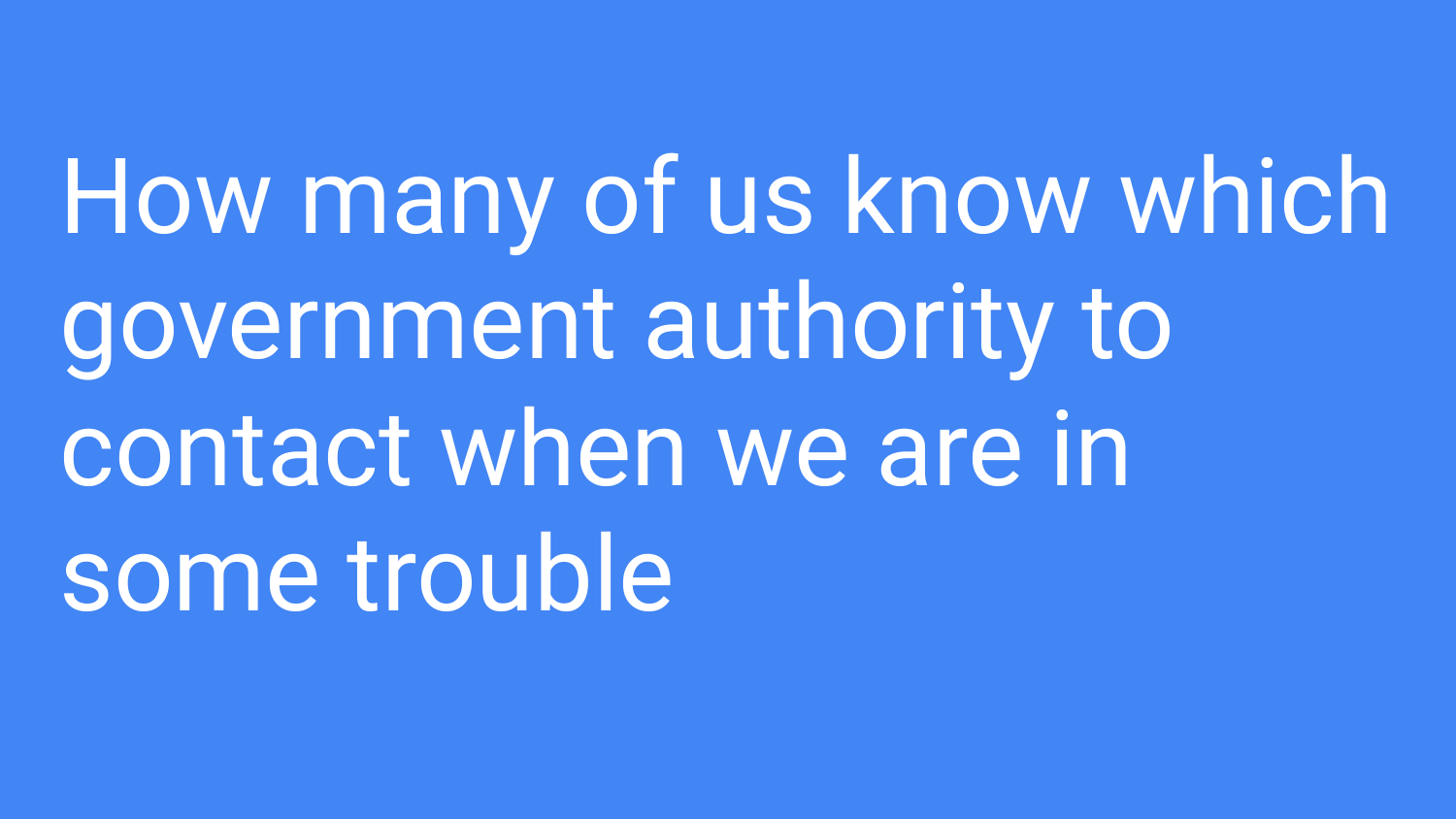

# How many of us know which government authority to contact when we are in some trouble